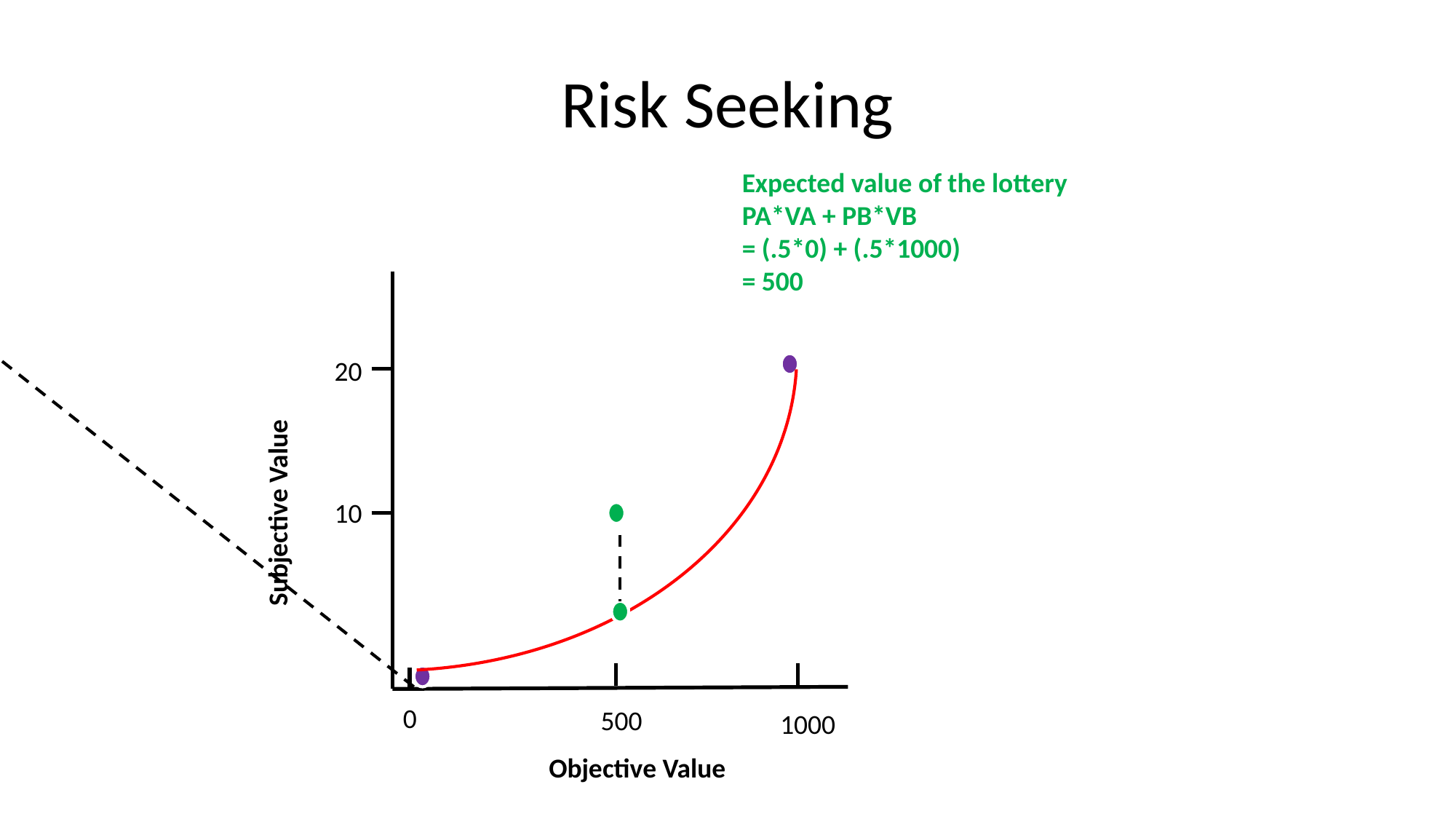

# Risk Seeking
Expected value of the lottery
PA*VA + PB*VB
= (.5*0) + (.5*1000)
= 500

20

Subjective Value
10

0
500
1000
Objective Value